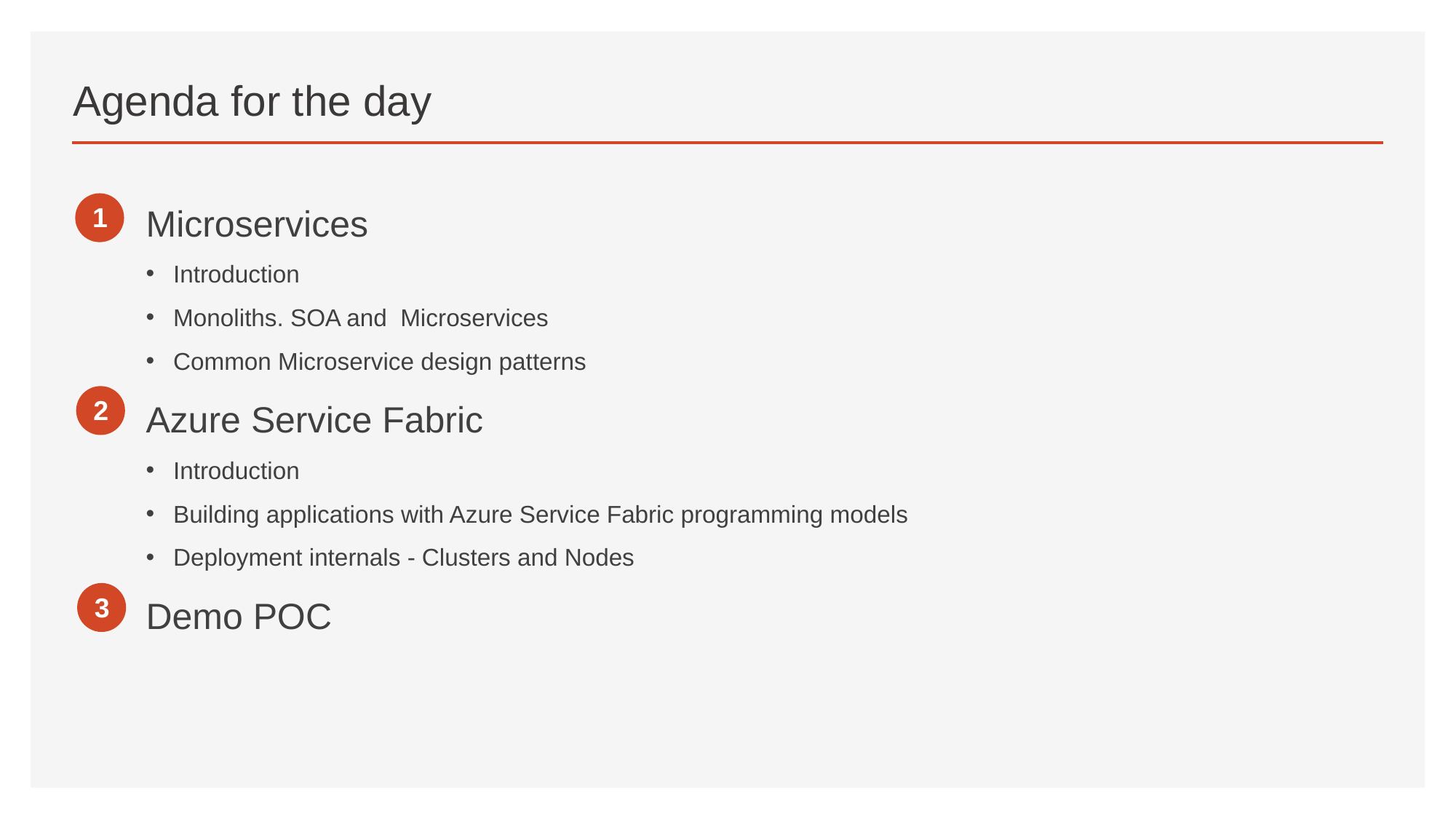

# Agenda for the day
Microservices
Introduction
Monoliths. SOA and  Microservices
Common Microservice design patterns
Azure Service Fabric
Introduction
Building applications with Azure Service Fabric programming models
Deployment internals - Clusters and Nodes
Demo POC

1

2

3